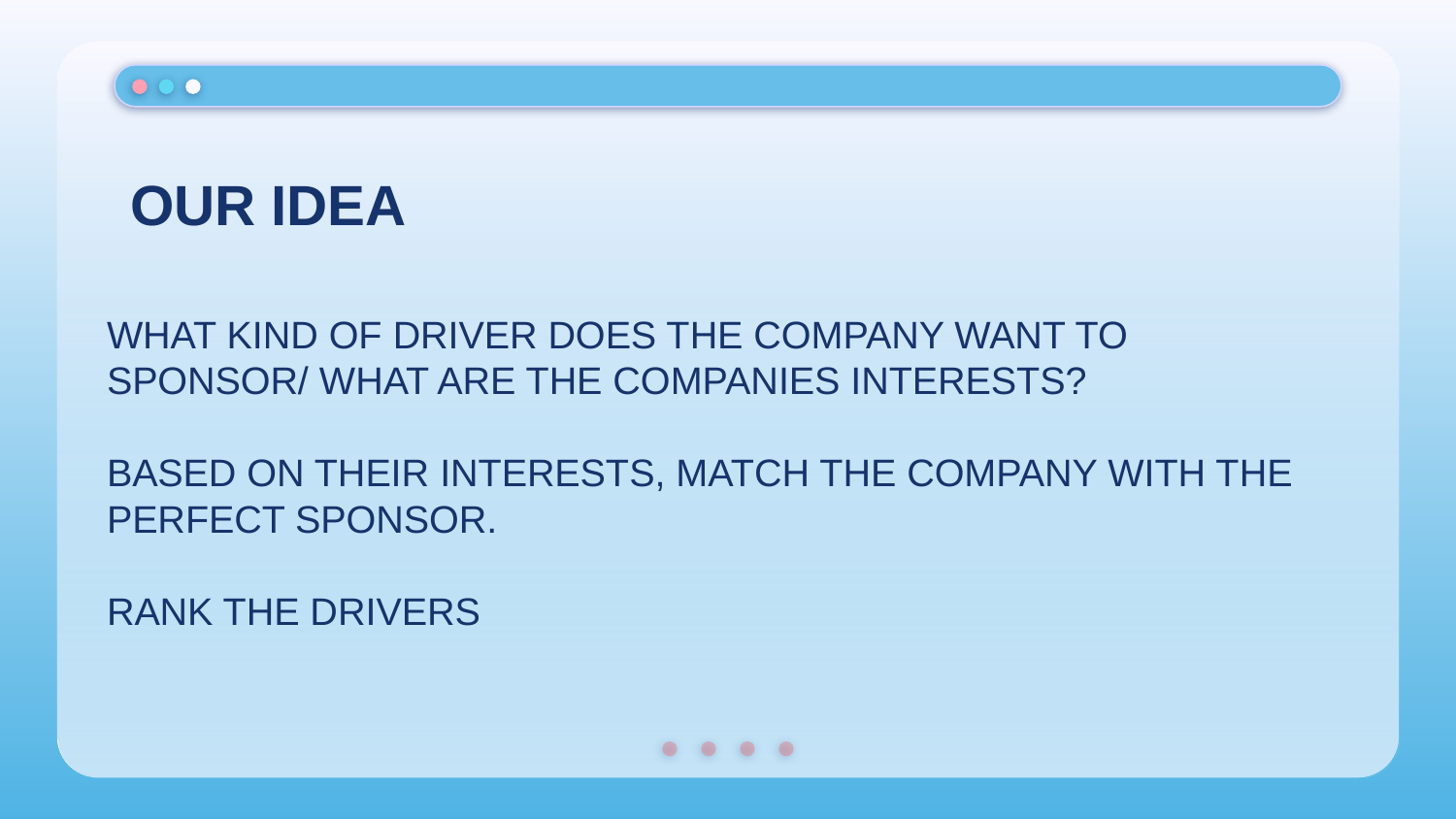

# OUR IDEA
WHAT KIND OF DRIVER DOES THE COMPANY WANT TO SPONSOR/ WHAT ARE THE COMPANIES INTERESTS?

BASED ON THEIR INTERESTS, MATCH THE COMPANY WITH THE PERFECT SPONSOR.

RANK THE DRIVERS